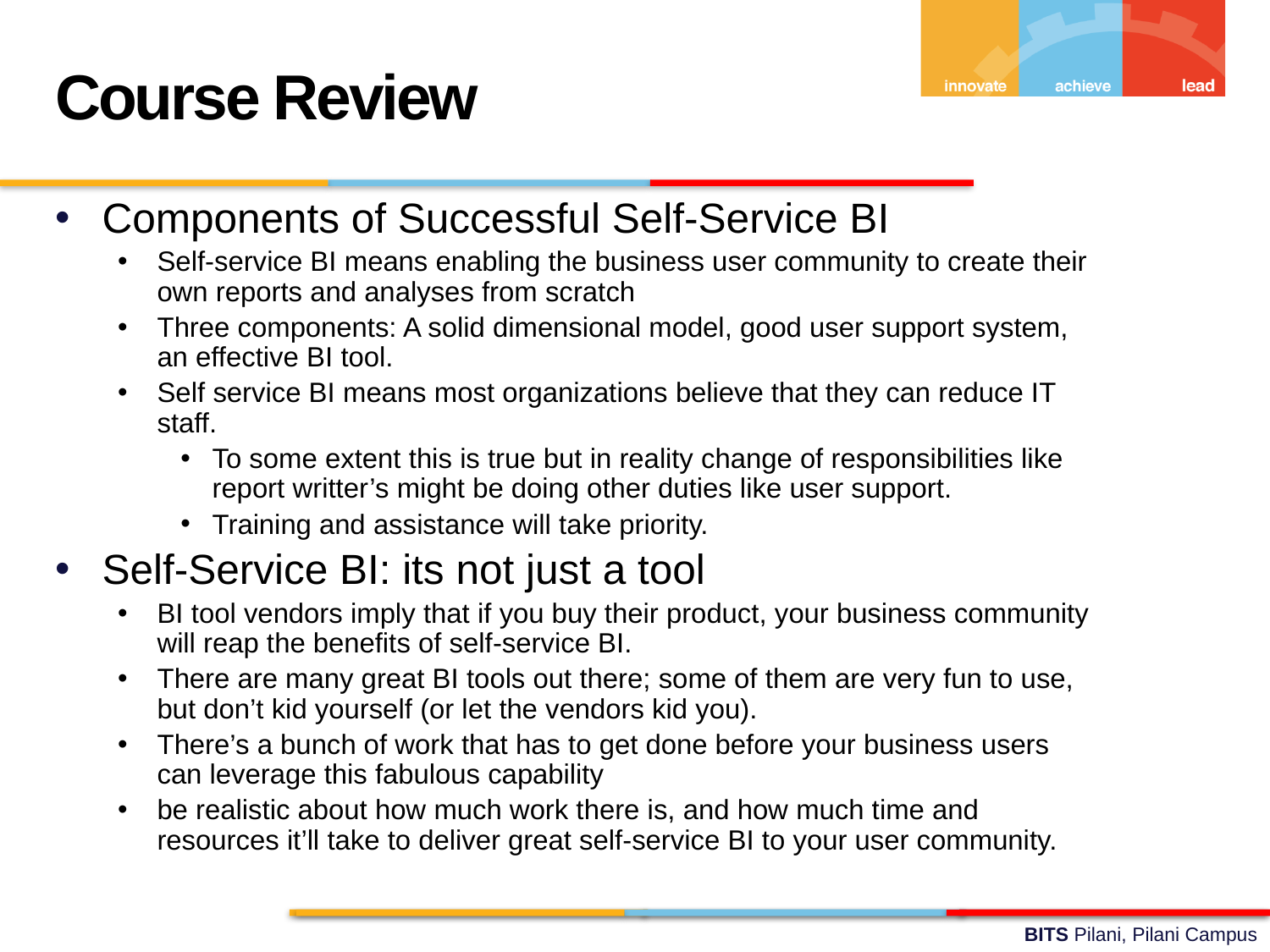

Course Review
Components of Successful Self-Service BI
Self-service BI means enabling the business user community to create their own reports and analyses from scratch
Three components: A solid dimensional model, good user support system, an effective BI tool.
Self service BI means most organizations believe that they can reduce IT staff.
To some extent this is true but in reality change of responsibilities like report writter’s might be doing other duties like user support.
Training and assistance will take priority.
Self-Service BI: its not just a tool
BI tool vendors imply that if you buy their product, your business community will reap the benefits of self-service BI.
There are many great BI tools out there; some of them are very fun to use, but don’t kid yourself (or let the vendors kid you).
There’s a bunch of work that has to get done before your business users can leverage this fabulous capability
be realistic about how much work there is, and how much time and resources it’ll take to deliver great self-service BI to your user community.